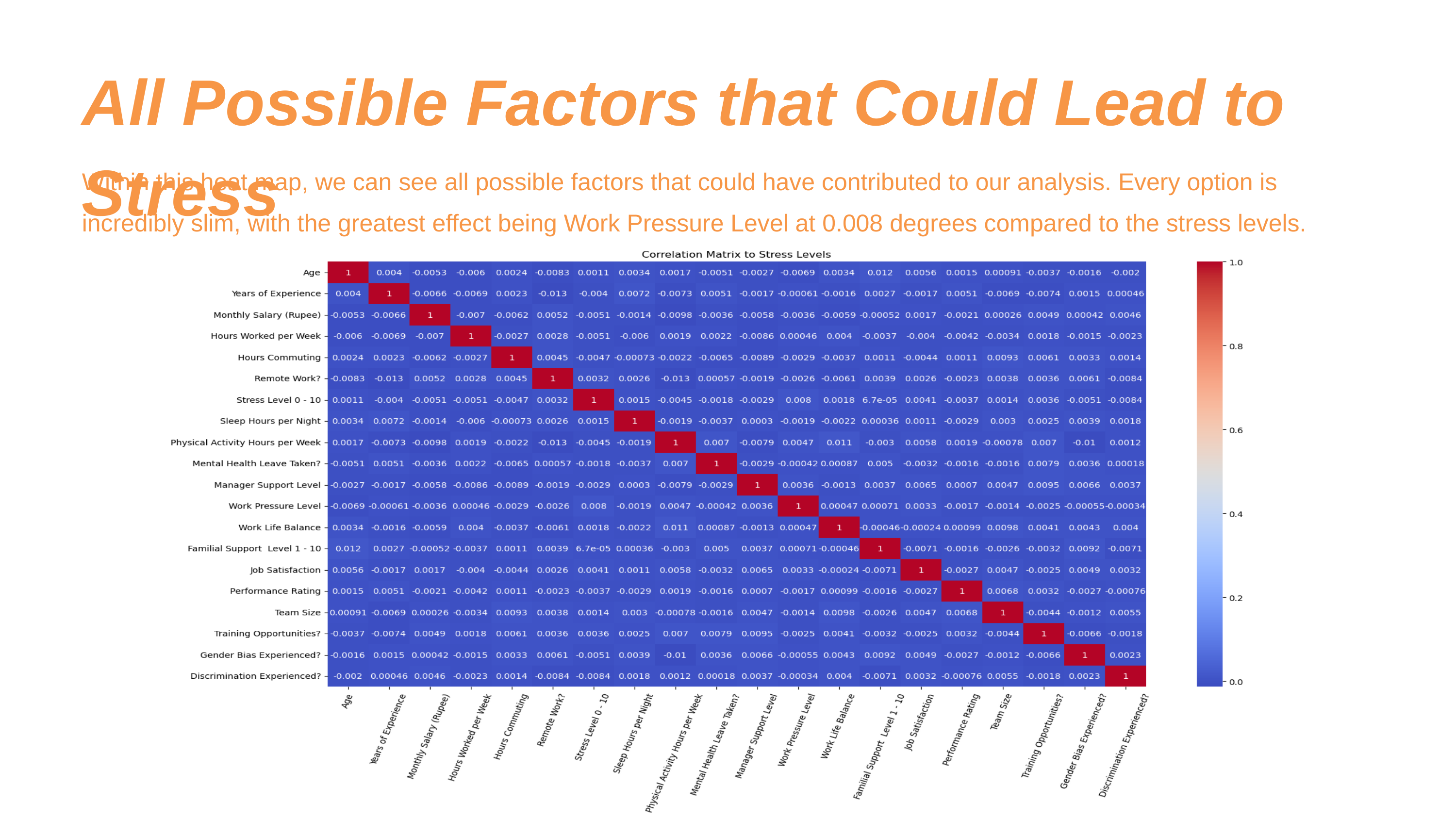

All Possible Factors that Could Lead to Stress
Within this heat map, we can see all possible factors that could have contributed to our analysis. Every option is incredibly slim, with the greatest effect being Work Pressure Level at 0.008 degrees compared to the stress levels.

### Chart

| Category |
|---|